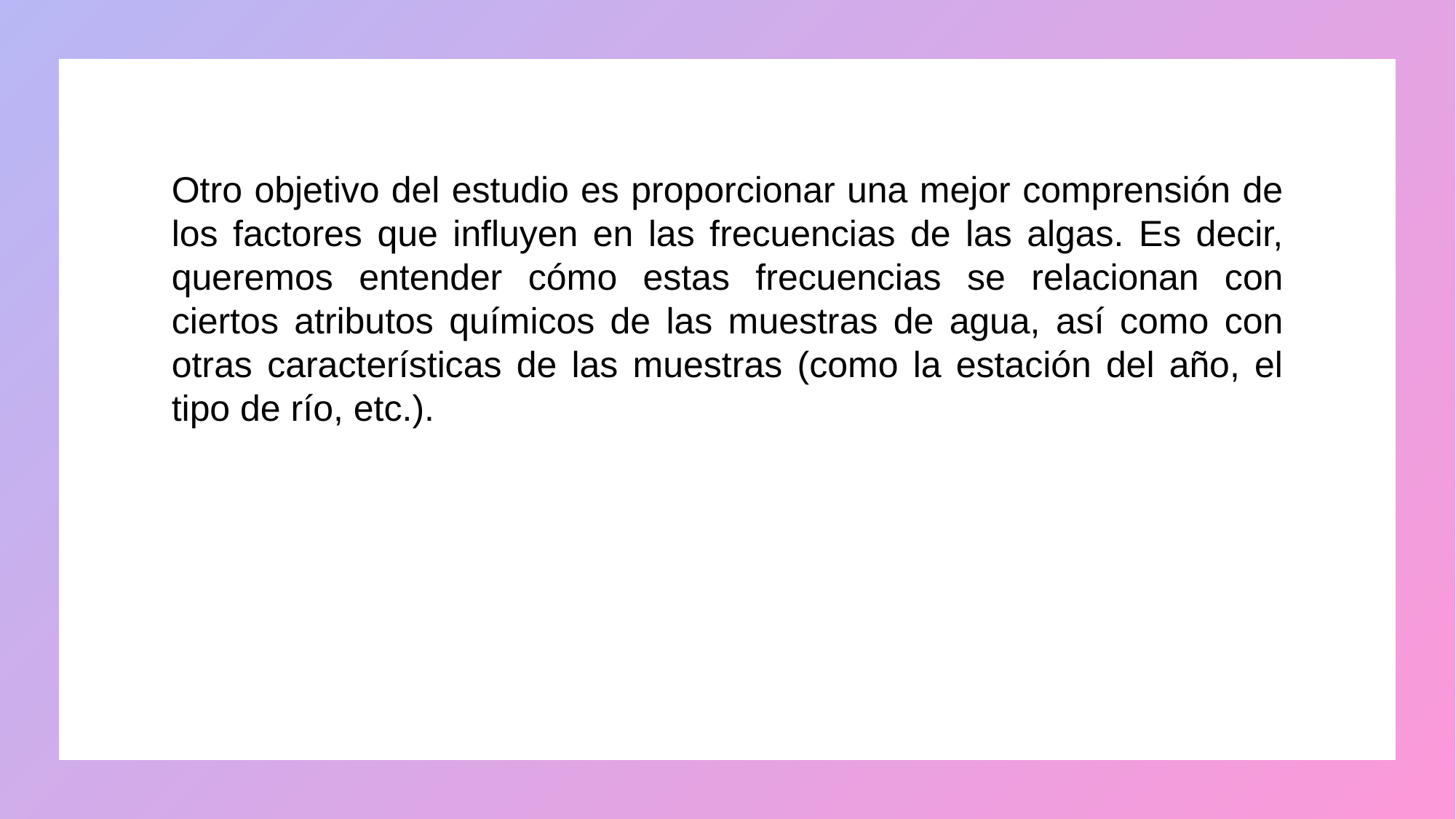

Otro objetivo del estudio es proporcionar una mejor comprensión de los factores que influyen en las frecuencias de las algas. Es decir, queremos entender cómo estas frecuencias se relacionan con ciertos atributos químicos de las muestras de agua, así como con otras características de las muestras (como la estación del año, el tipo de río, etc.).